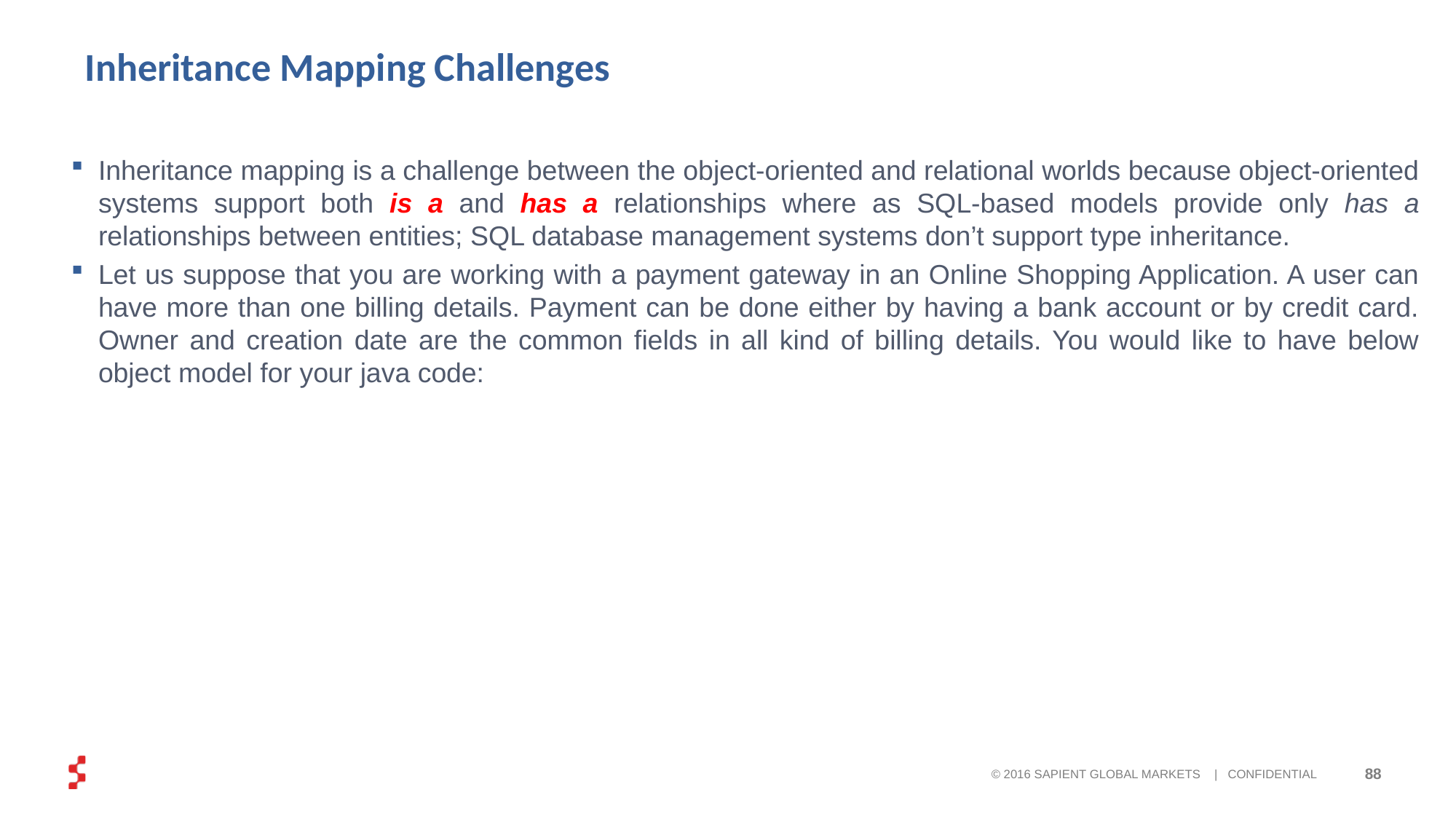

# Inheritance Mapping Challenges
Inheritance mapping is a challenge between the object-oriented and relational worlds because object-oriented systems support both is a and has a relationships where as SQL-based models provide only has a relationships between entities; SQL database management systems don’t support type inheritance.
Let us suppose that you are working with a payment gateway in an Online Shopping Application. A user can have more than one billing details. Payment can be done either by having a bank account or by credit card. Owner and creation date are the common fields in all kind of billing details. You would like to have below object model for your java code: